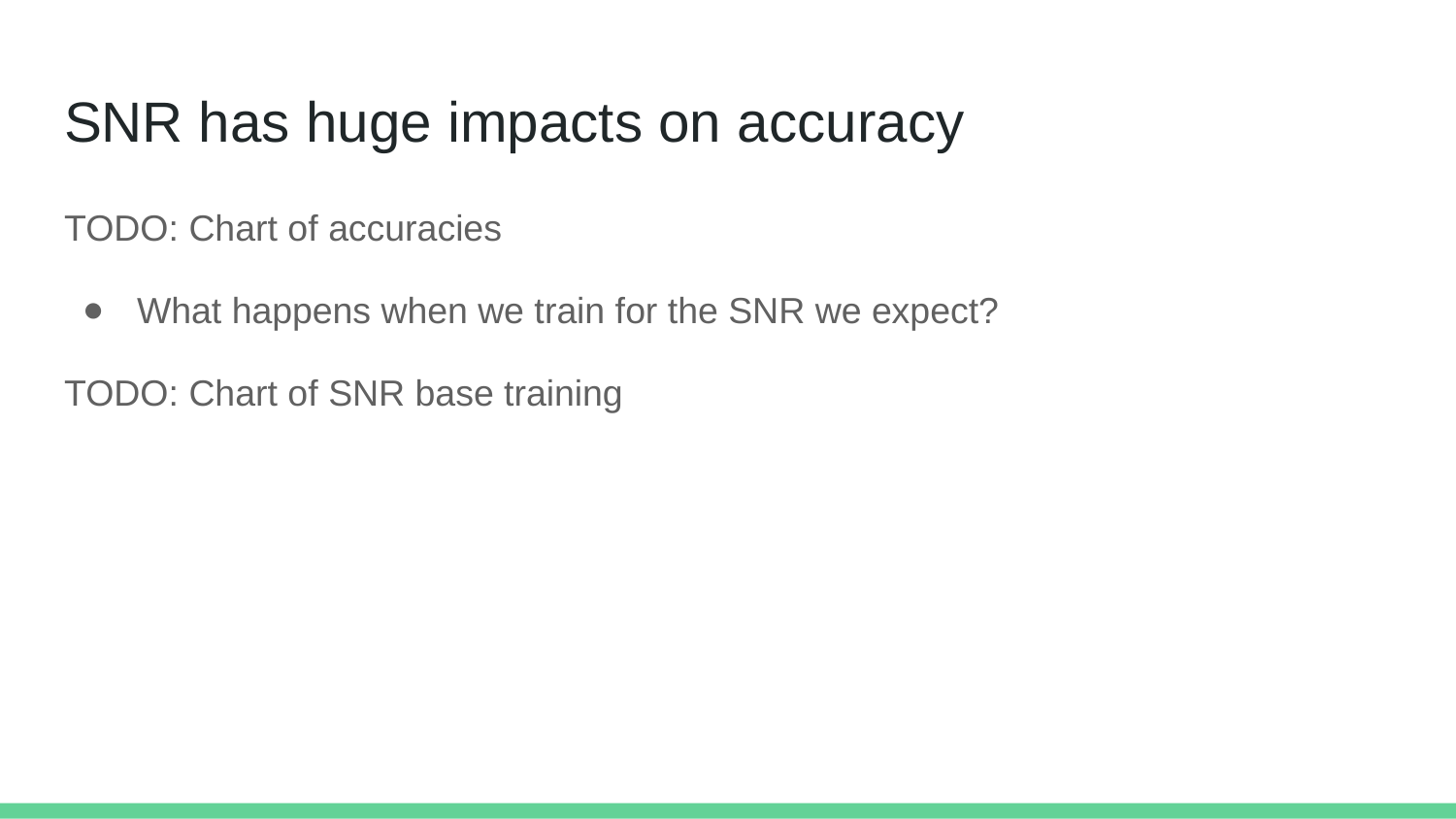

# SNR has huge impacts on accuracy
TODO: Chart of accuracies
What happens when we train for the SNR we expect?
TODO: Chart of SNR base training